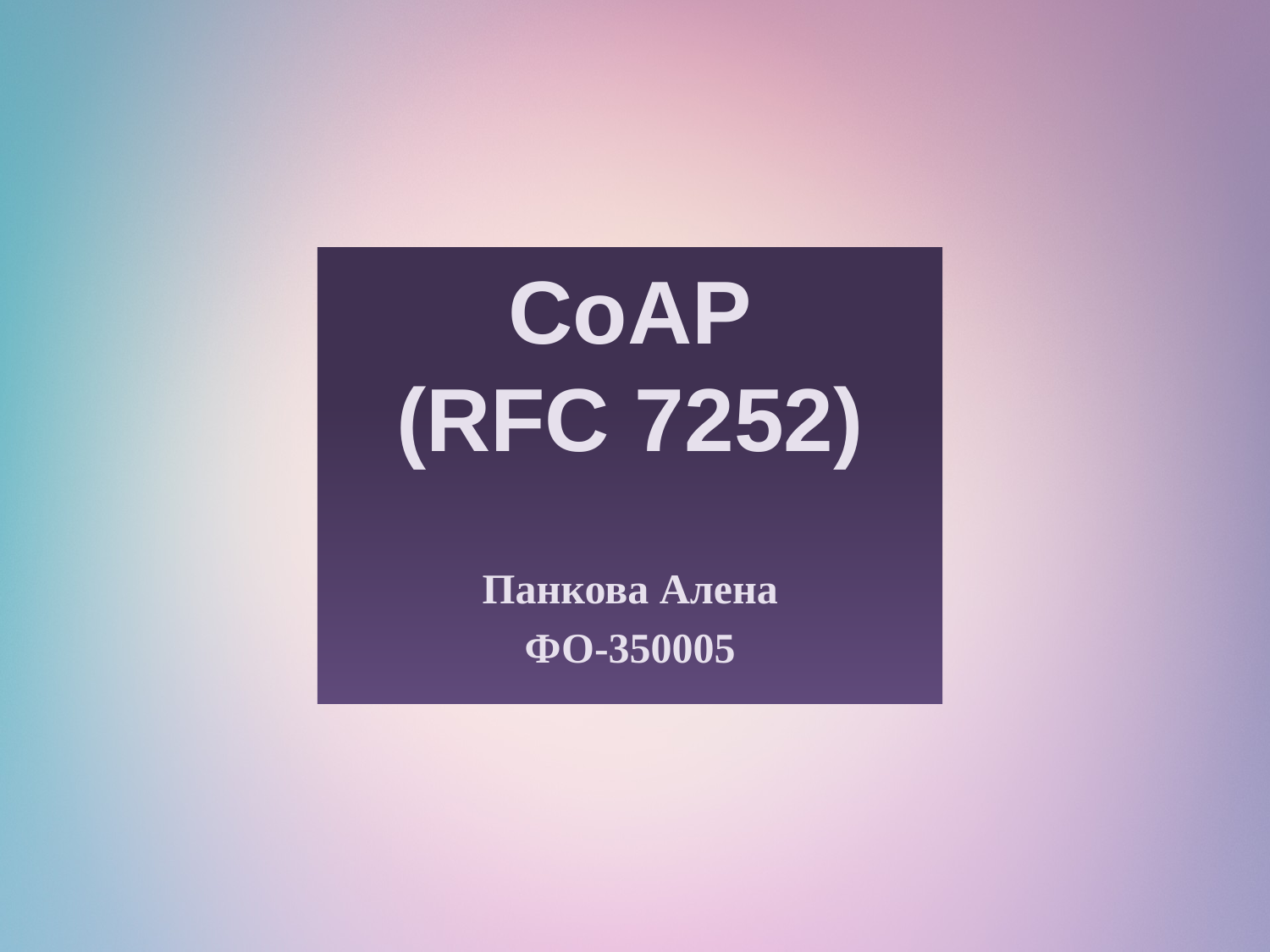

# CoAP (RFC 7252)
Панкова Алена
ФО-350005